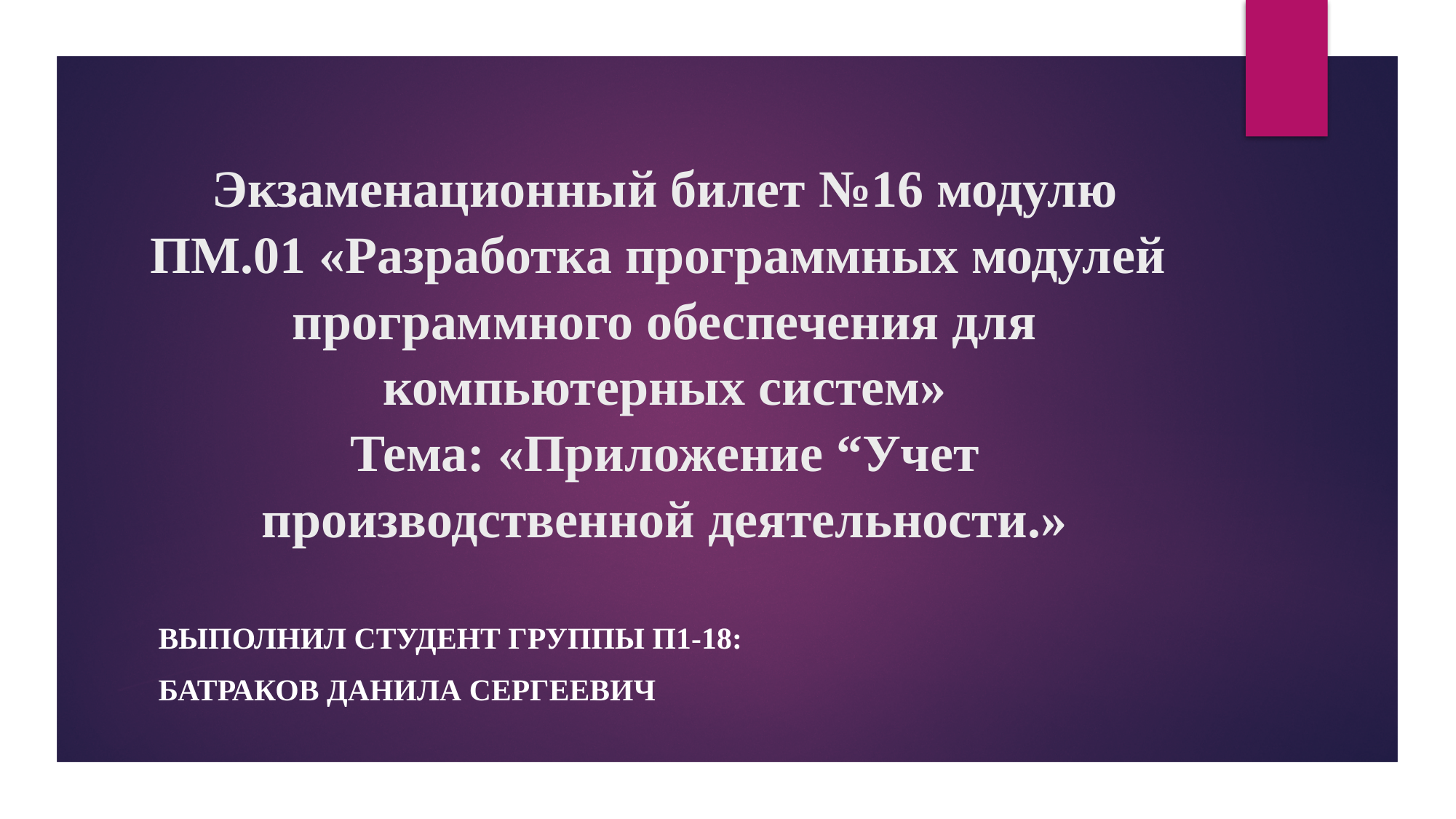

# Экзаменационный билет №16 модулю ПМ.01 «Разработка программных модулей  программного обеспечения для компьютерных систем» Тема: «Приложение “Учет производственной деятельности.»

Выполнил студент группы п1-18:
бАтраков Данила сергеевич